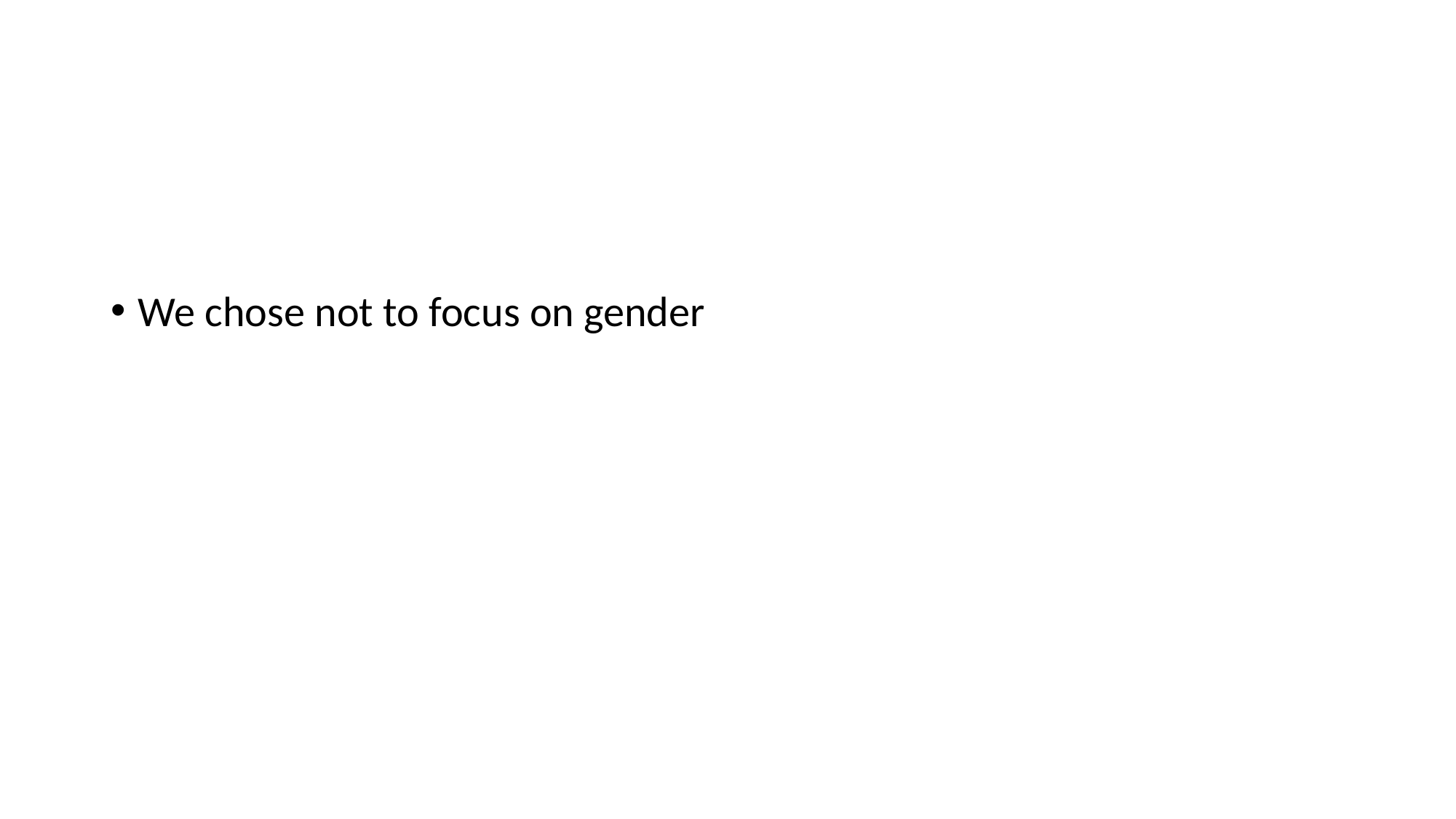

#

We chose not to focus on gender